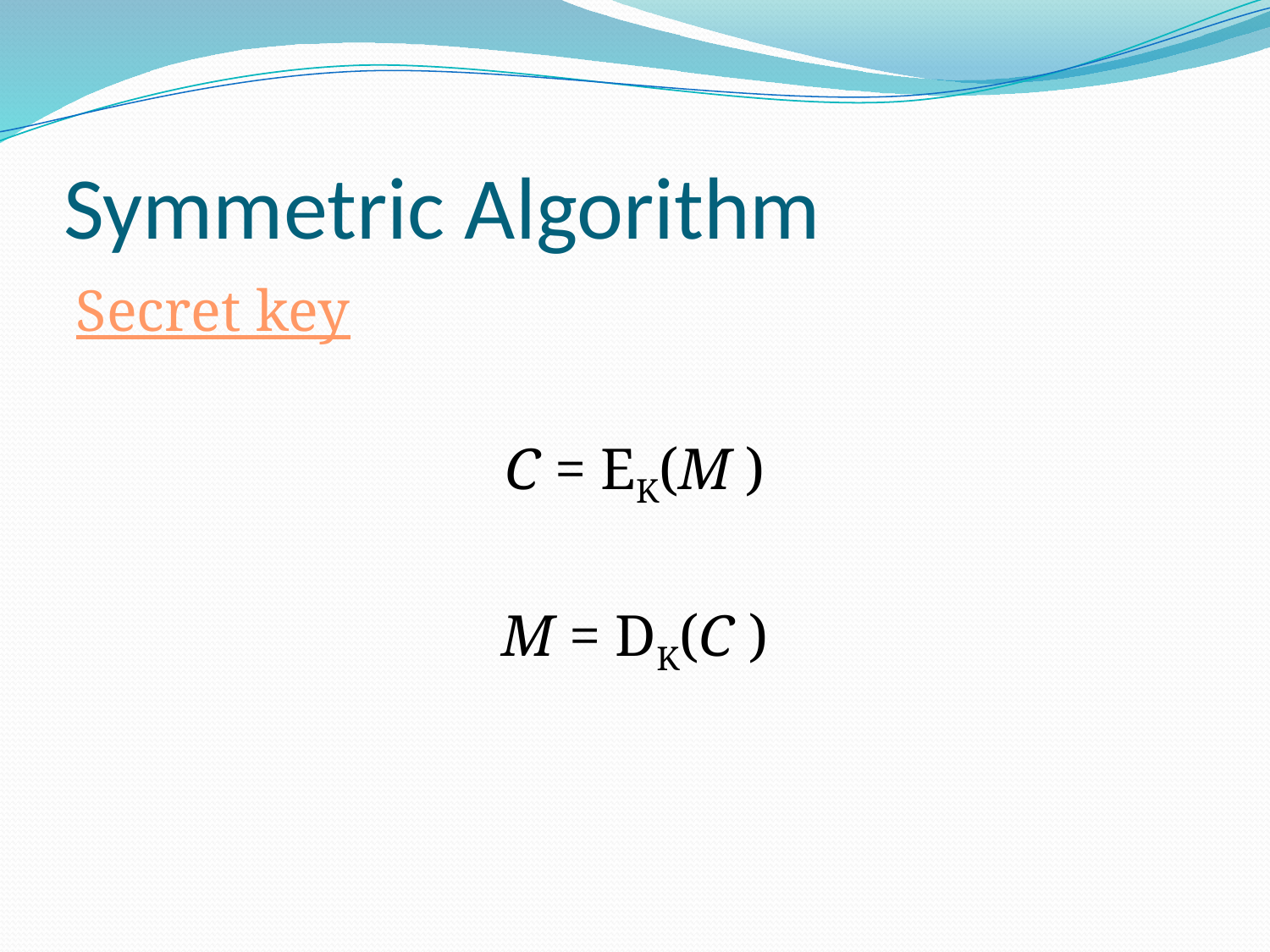

# Symmetric Algorithm
Secret key

C = EK(M )

M = DK(C )